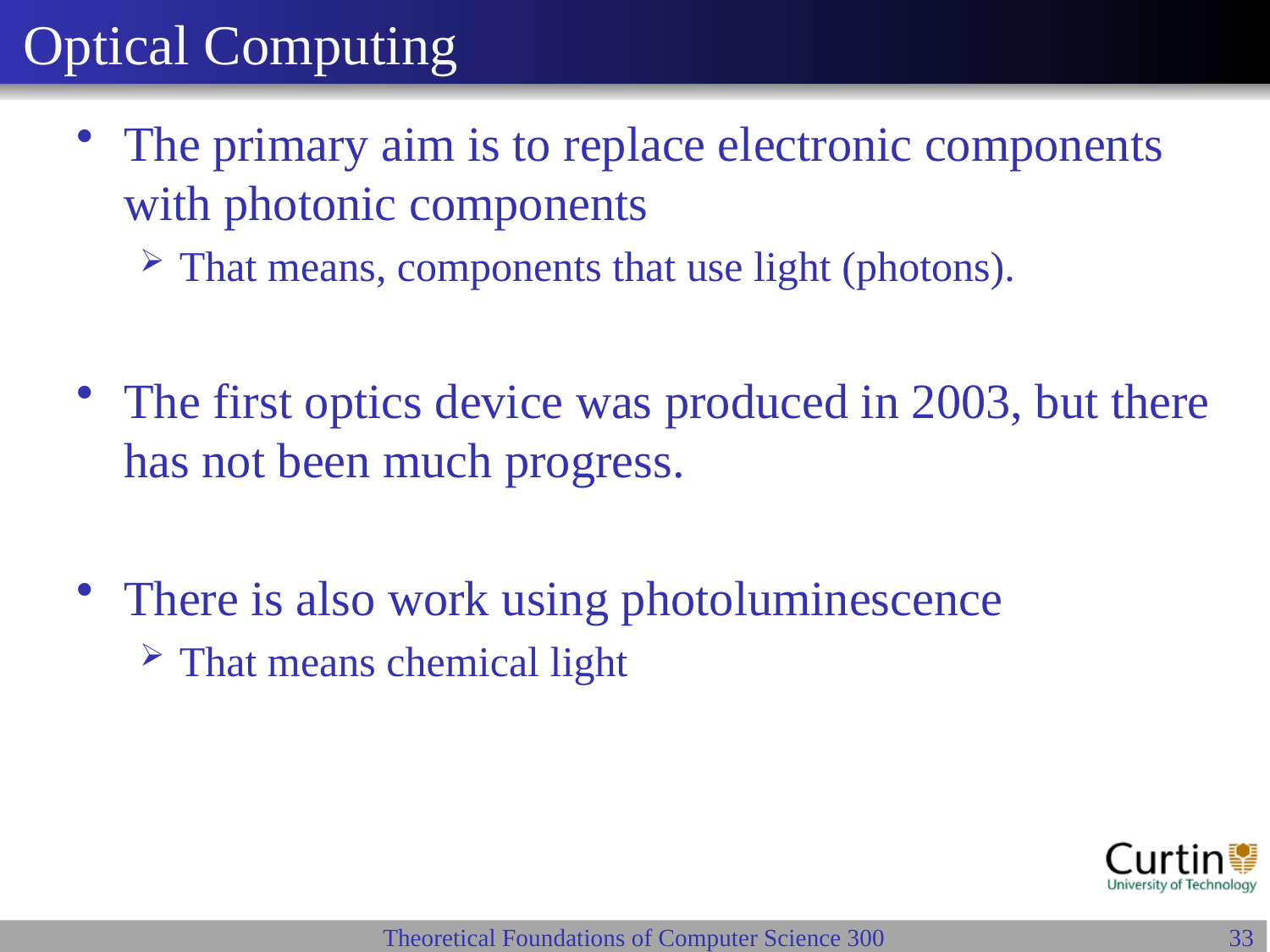

# Optical Computing
The primary aim is to replace electronic components with photonic components
That means, components that use light (photons).

The first optics device was produced in 2003, but there has not been much progress.

There is also work using photoluminescence
That means chemical light